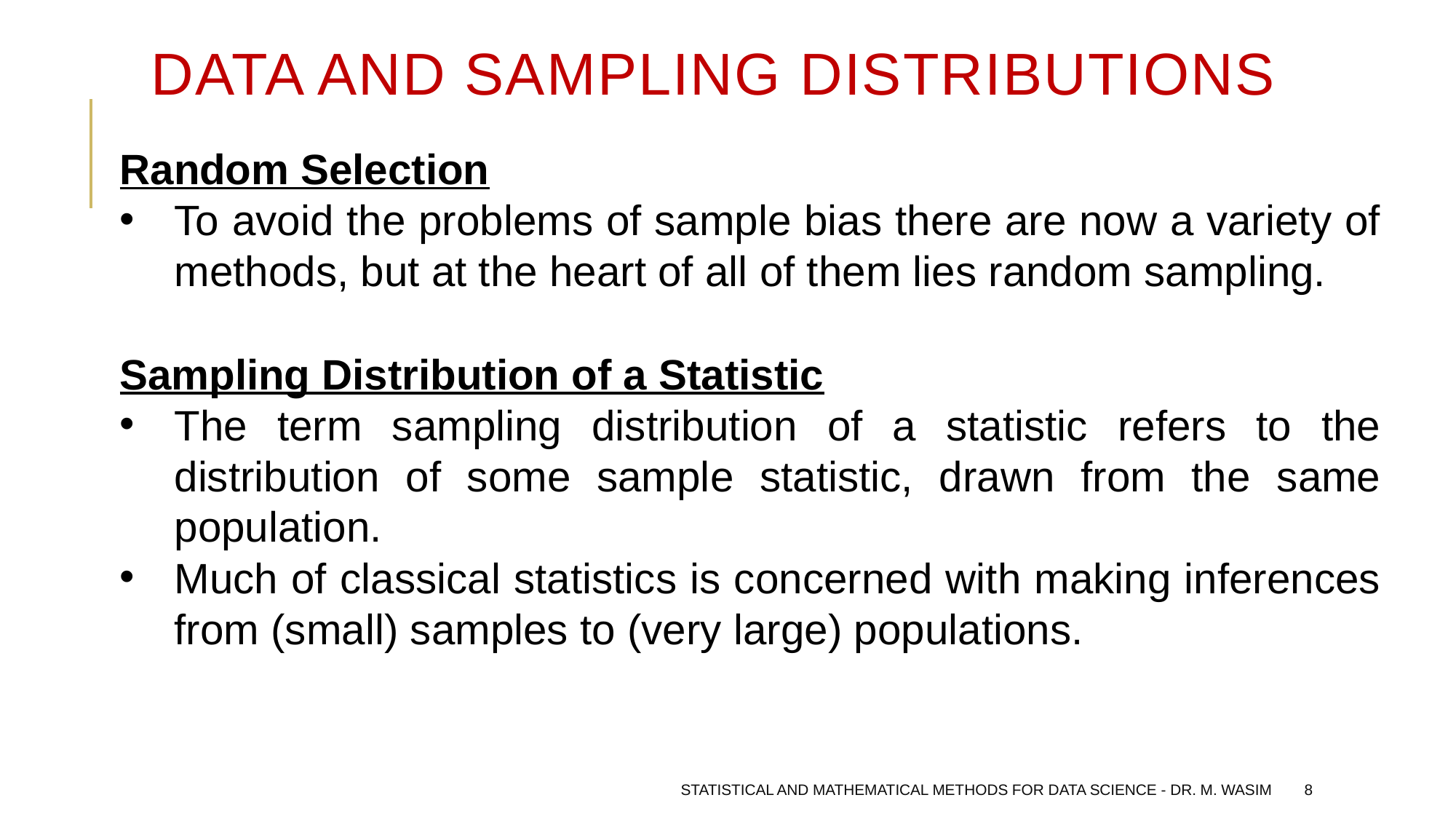

Data and Sampling Distributions
Random Selection
To avoid the problems of sample bias there are now a variety of methods, but at the heart of all of them lies random sampling.
Sampling Distribution of a Statistic
The term sampling distribution of a statistic refers to the distribution of some sample statistic, drawn from the same population.
Much of classical statistics is concerned with making inferences from (small) samples to (very large) populations.
 Statistical and mathematical methods for data science - DR. M. Wasim
8